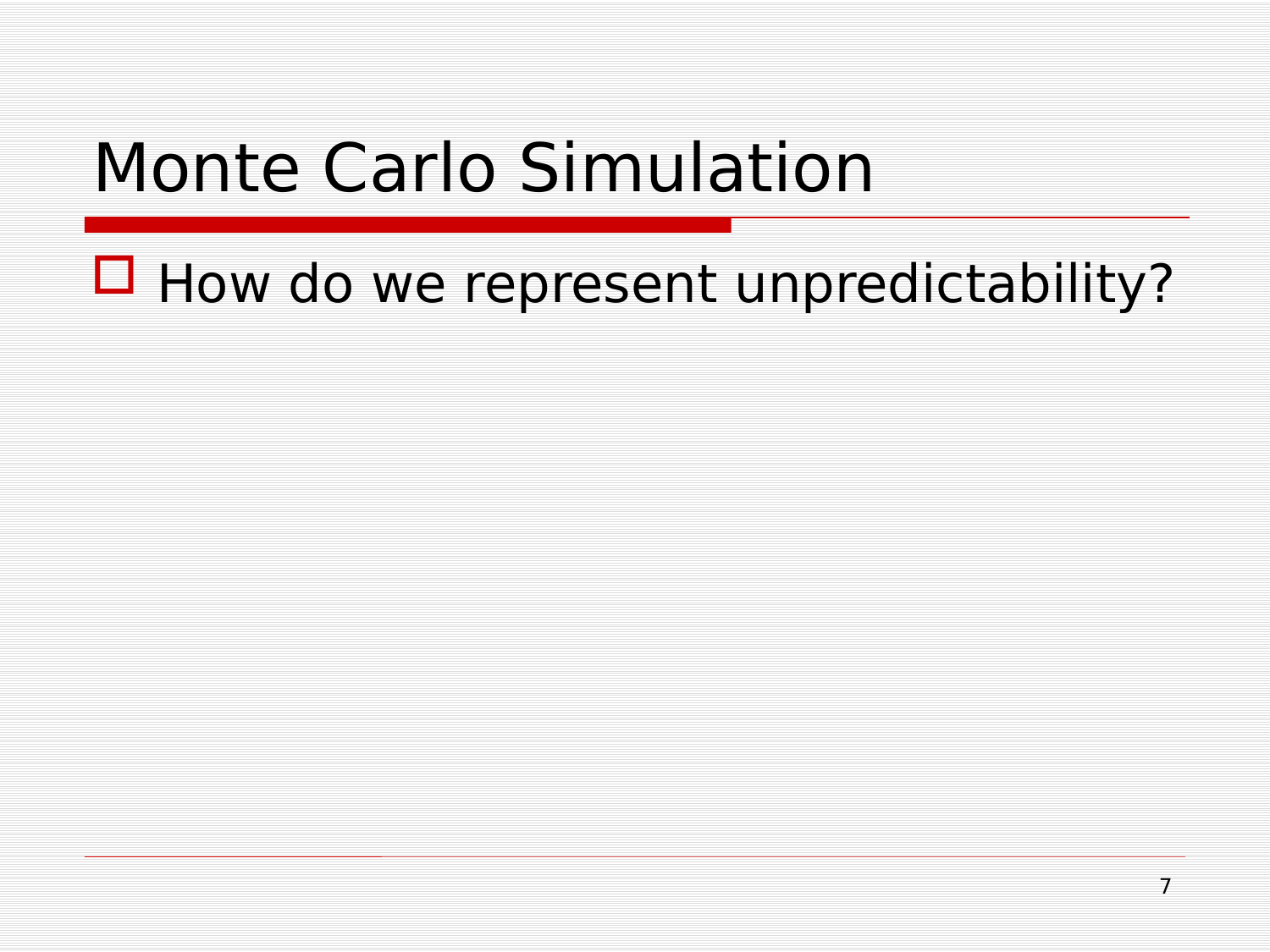

# Monte Carlo Simulation
How do we represent unpredictability?
7